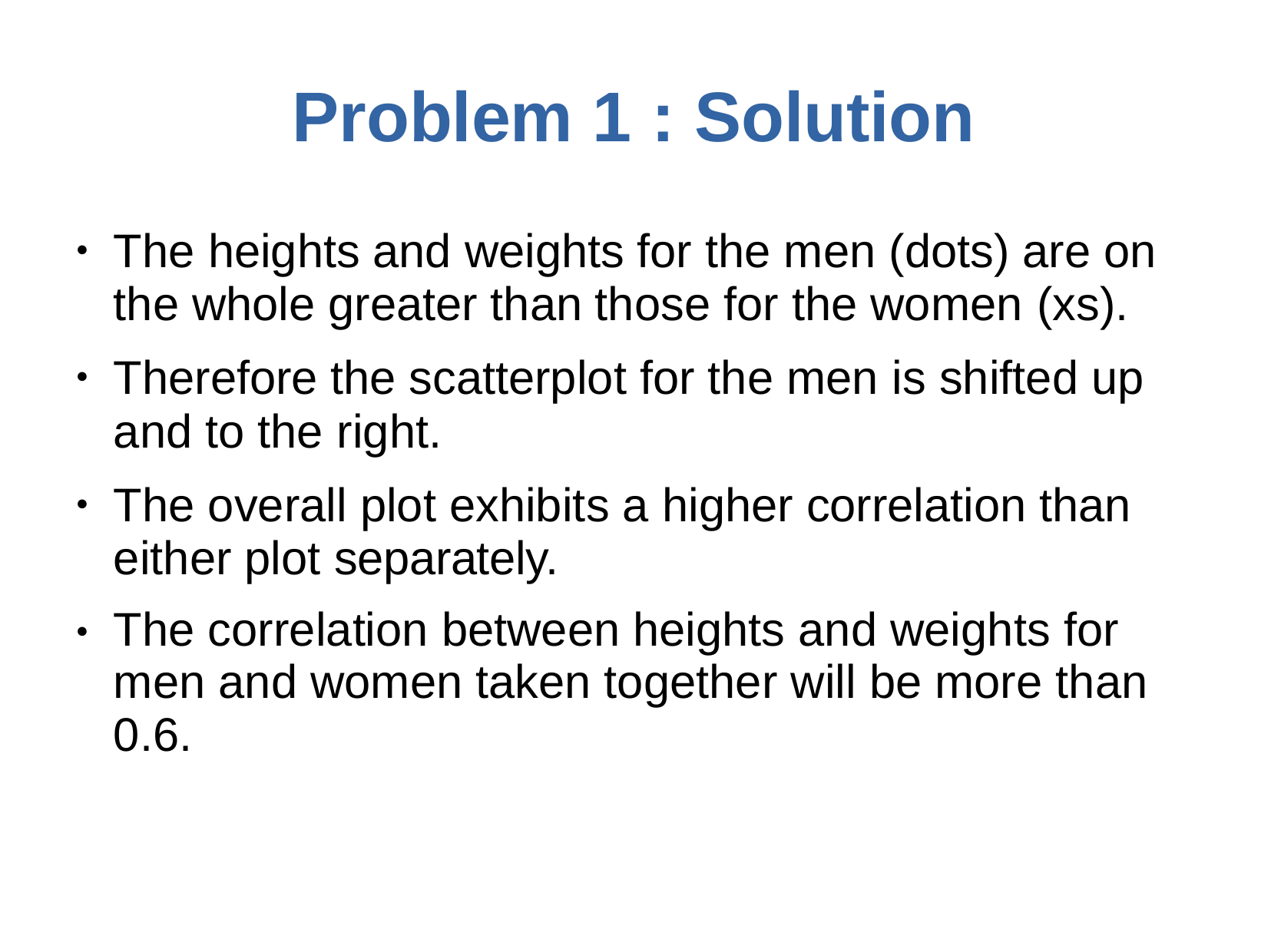

# Problem 1 : Solution
The heights and weights for the men (dots) are on  the whole greater than those for the women (xs).
Therefore the scatterplot for the men is shifted up  and to the right.
The overall plot exhibits a higher correlation than  either plot separately.
The correlation between heights and weights for  men and women taken together will be more than  0.6.
●
●
●
●